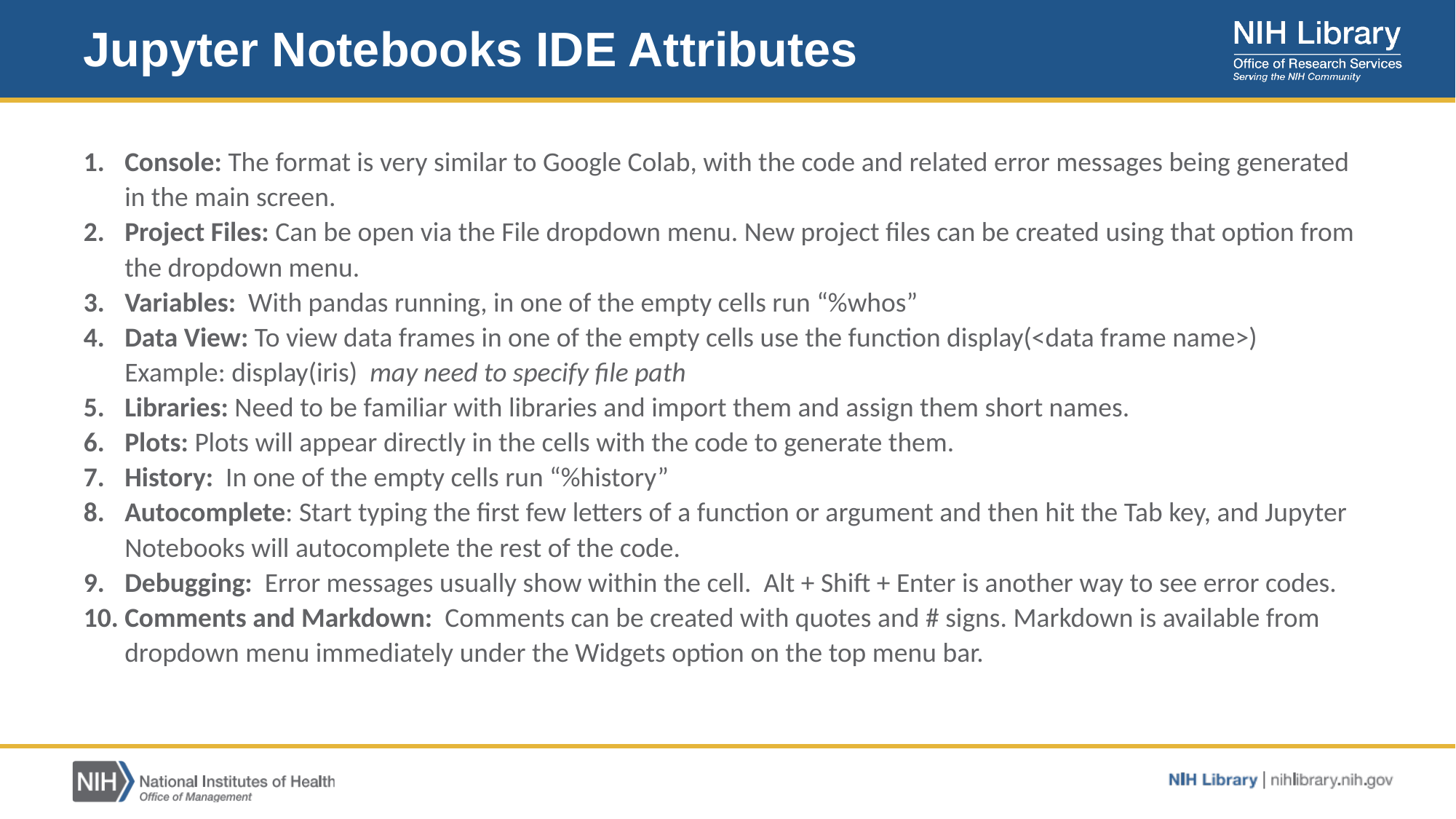

# Jupyter Notebooks IDE Attributes
Console: The format is very similar to Google Colab, with the code and related error messages being generated in the main screen.
Project Files: Can be open via the File dropdown menu. New project files can be created using that option from the dropdown menu.
Variables:  With pandas running, in one of the empty cells run “%whos”
Data View: To view data frames in one of the empty cells use the function display(<data frame name>)   Example: display(iris)  may need to specify file path
Libraries: Need to be familiar with libraries and import them and assign them short names.
Plots: Plots will appear directly in the cells with the code to generate them.
History:  In one of the empty cells run “%history”
Autocomplete: Start typing the first few letters of a function or argument and then hit the Tab key, and Jupyter Notebooks will autocomplete the rest of the code.
Debugging:  Error messages usually show within the cell.  Alt + Shift + Enter is another way to see error codes.
Comments and Markdown:  Comments can be created with quotes and # signs. Markdown is available from dropdown menu immediately under the Widgets option on the top menu bar.